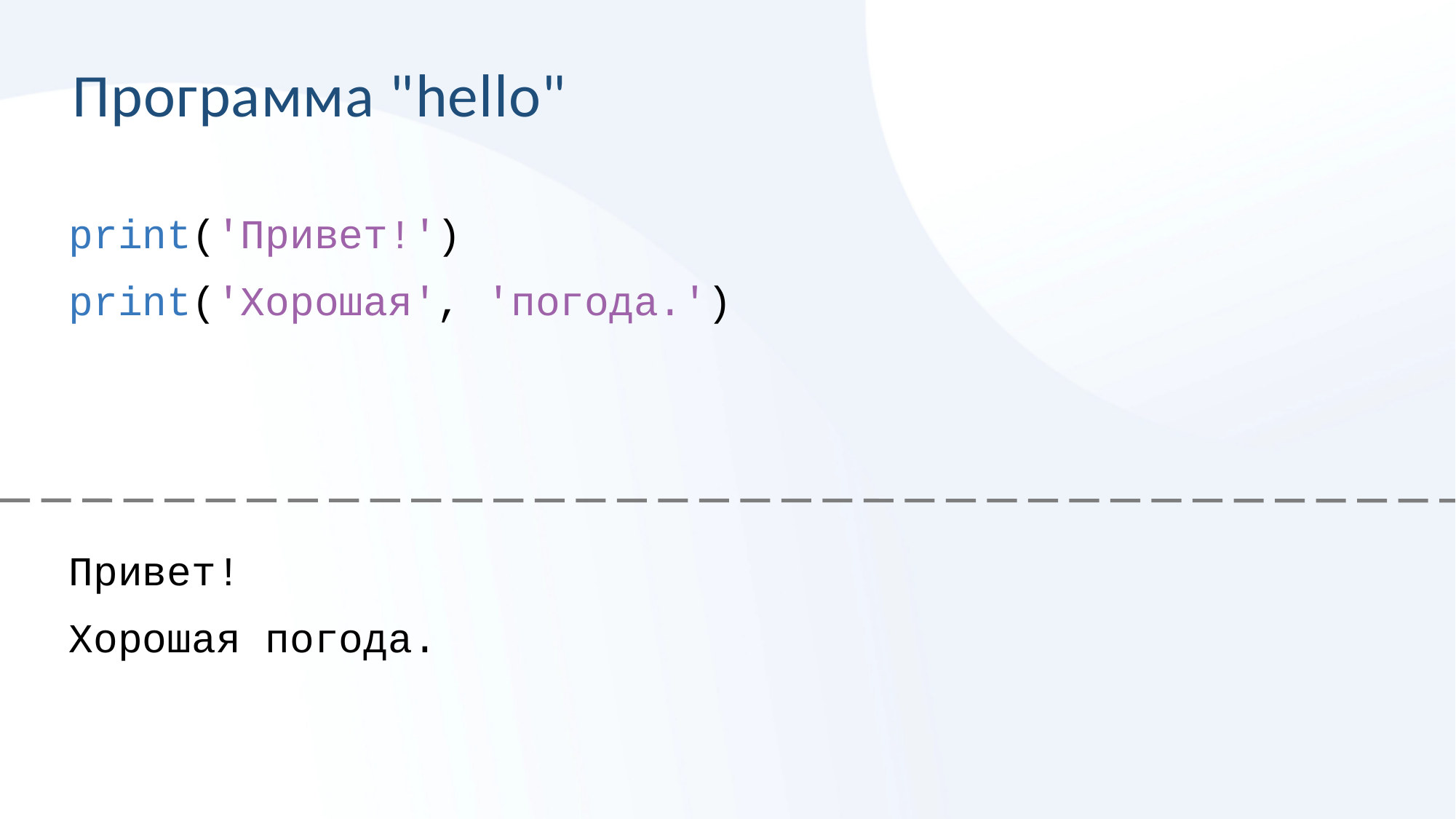

# Программа "hello"
print('Привет!')  print('Хорошая', 'погода.')

Привет!  Хорошая погода.